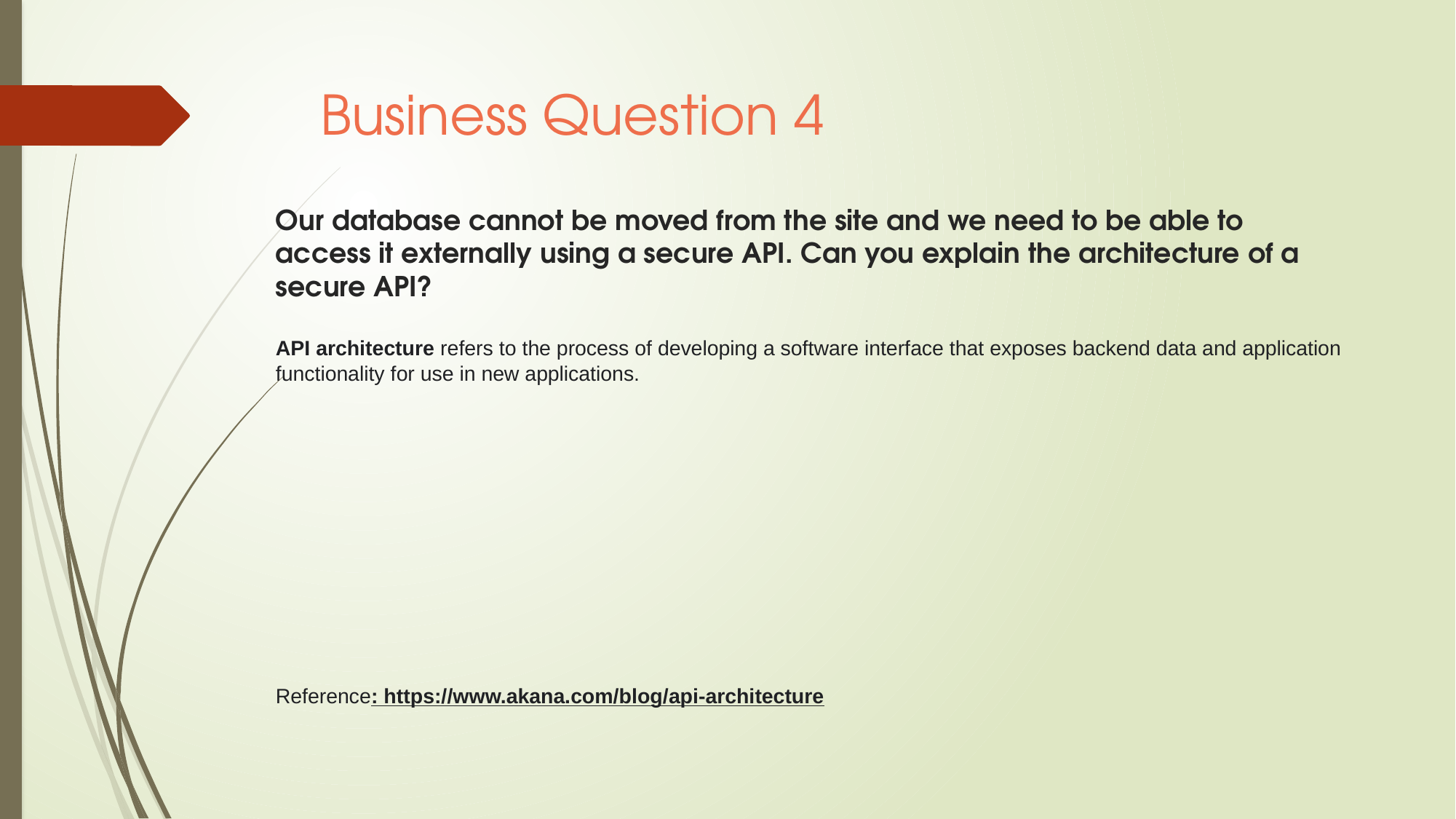

# Business Question 4
Our database cannot be moved from the site and we need to be able to access it externally using a secure API. Can you explain the architecture of a secure API?

API architecture refers to the process of developing a software interface that exposes backend data and application functionality for use in new applications.

Reference: https://www.akana.com/blog/api-architecture